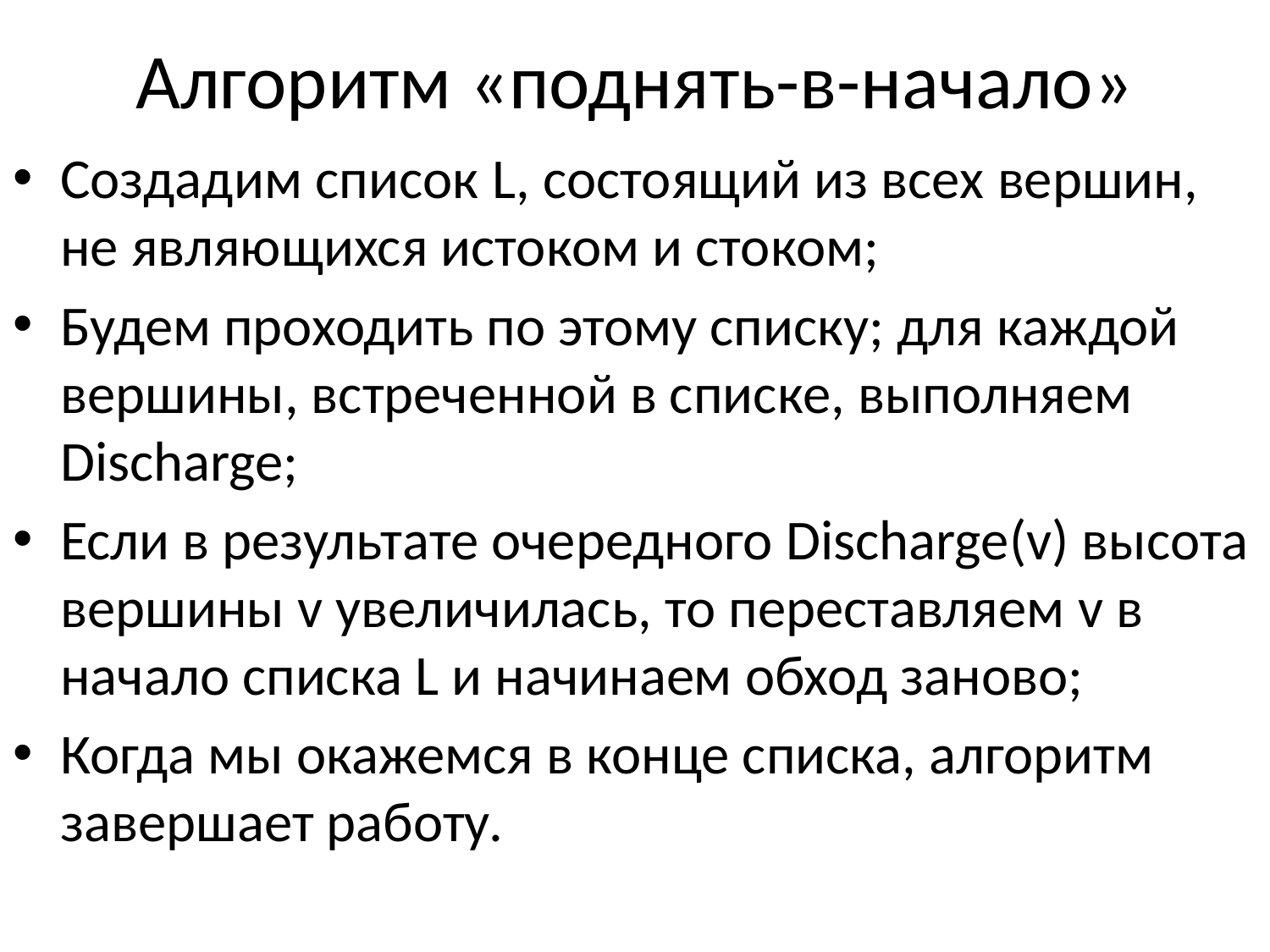

# Алгоритм «поднять-в-начало»
Создадим список L, состоящий из всех вершин, не являющихся истоком и стоком;
Будем проходить по этому списку; для каждой вершины, встреченной в списке, выполняем Discharge;
Если в результате очередного Discharge(v) высота вершины v увеличилась, то переставляем v в начало списка L и начинаем обход заново;
Когда мы окажемся в конце списка, алгоритм завершает работу.